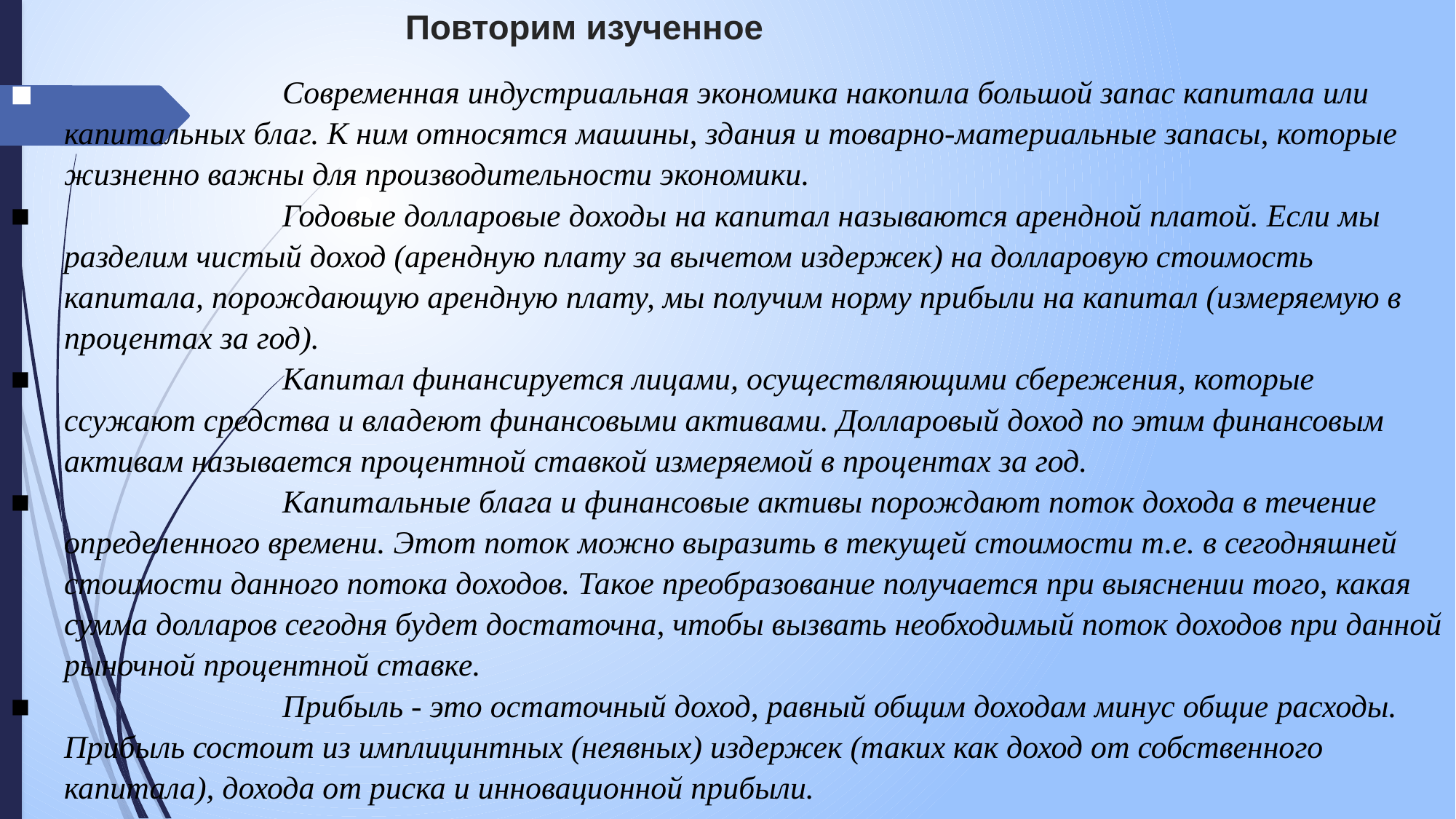

# Повторим изученное
■ 			Современная индустриальная экономика накопила большой запас капитала или капитальных благ. К ним относятся машины, здания и товарно-материальные запасы, которые жизненно важны для производительности экономики.
■ 			Годовые долларовые доходы на капитал называются арендной платой. Если мы разделим чистый доход (арендную плату за вычетом издержек) на долларовую стоимость капитала, порождающую арендную плату, мы получим норму прибыли на капитал (измеряемую в процентах за год).
■			Капитал финансируется лицами, осуществляющими сбережения, которые ссужают средства и владеют финансовыми активами. Долларовый доход по этим финансовым активам называется процентной ставкой измеряемой в процентах за год.
■ 			Капитальные блага и финансовые активы порождают поток дохода в течение определенного времени. Этот поток можно выразить в текущей стоимости т.е. в сегодняшней стоимости данного потока доходов. Такое преобразование получается при выяснении того, какая сумма долларов сегодня будет достаточна, чтобы вызвать необходимый поток доходов при данной рыночной процентной ставке.
■ 			Прибыль - это остаточный доход, равный общим доходам минус общие расходы. Прибыль состоит из имплицинтных (неявных) издержек (таких как доход от собственного
капитала), дохода от риска и инновационной прибыли.